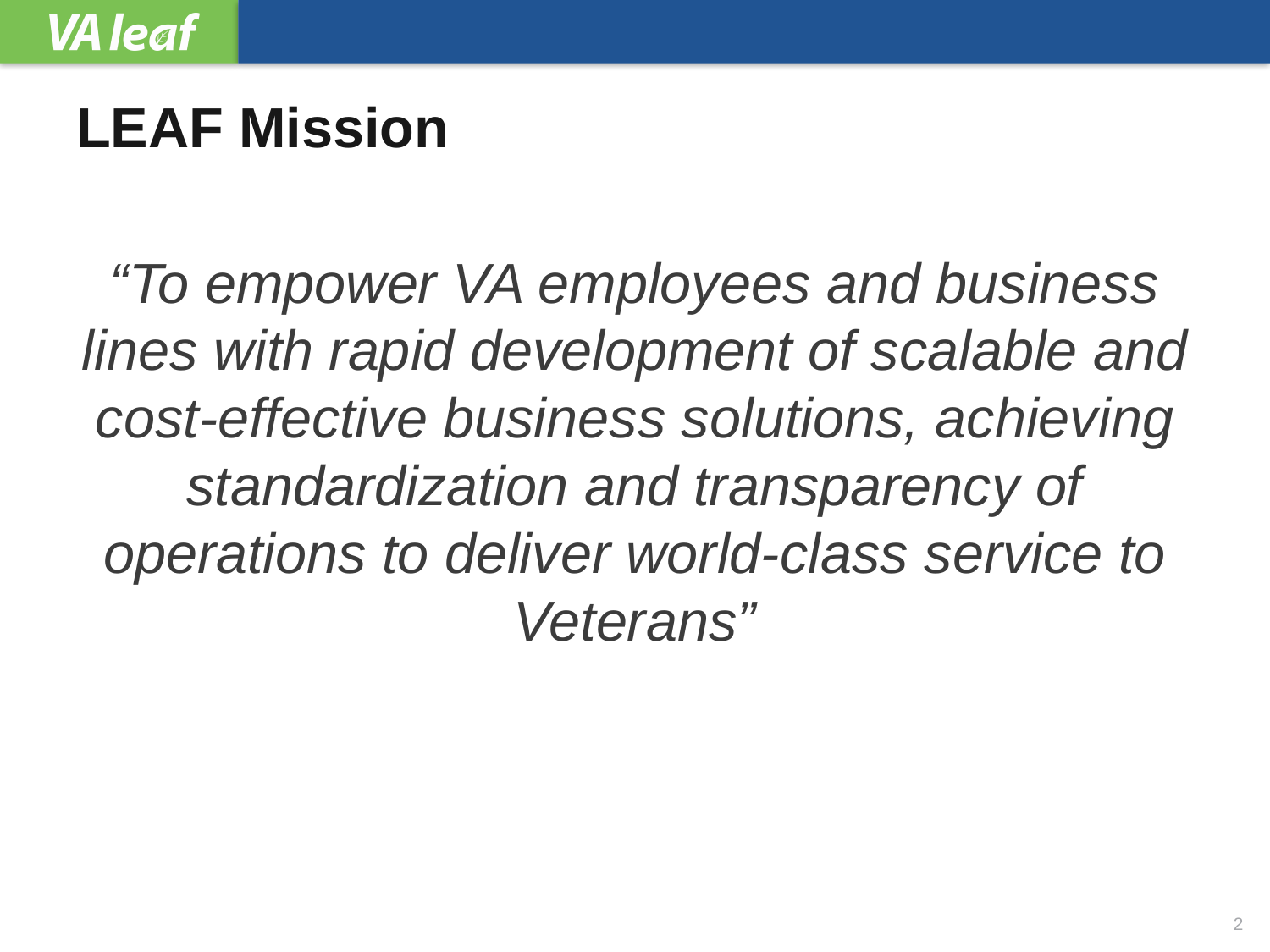

# LEAF Mission
“To empower VA employees and business lines with rapid development of scalable and cost-effective business solutions, achieving standardization and transparency of operations to deliver world-class service to Veterans”

2